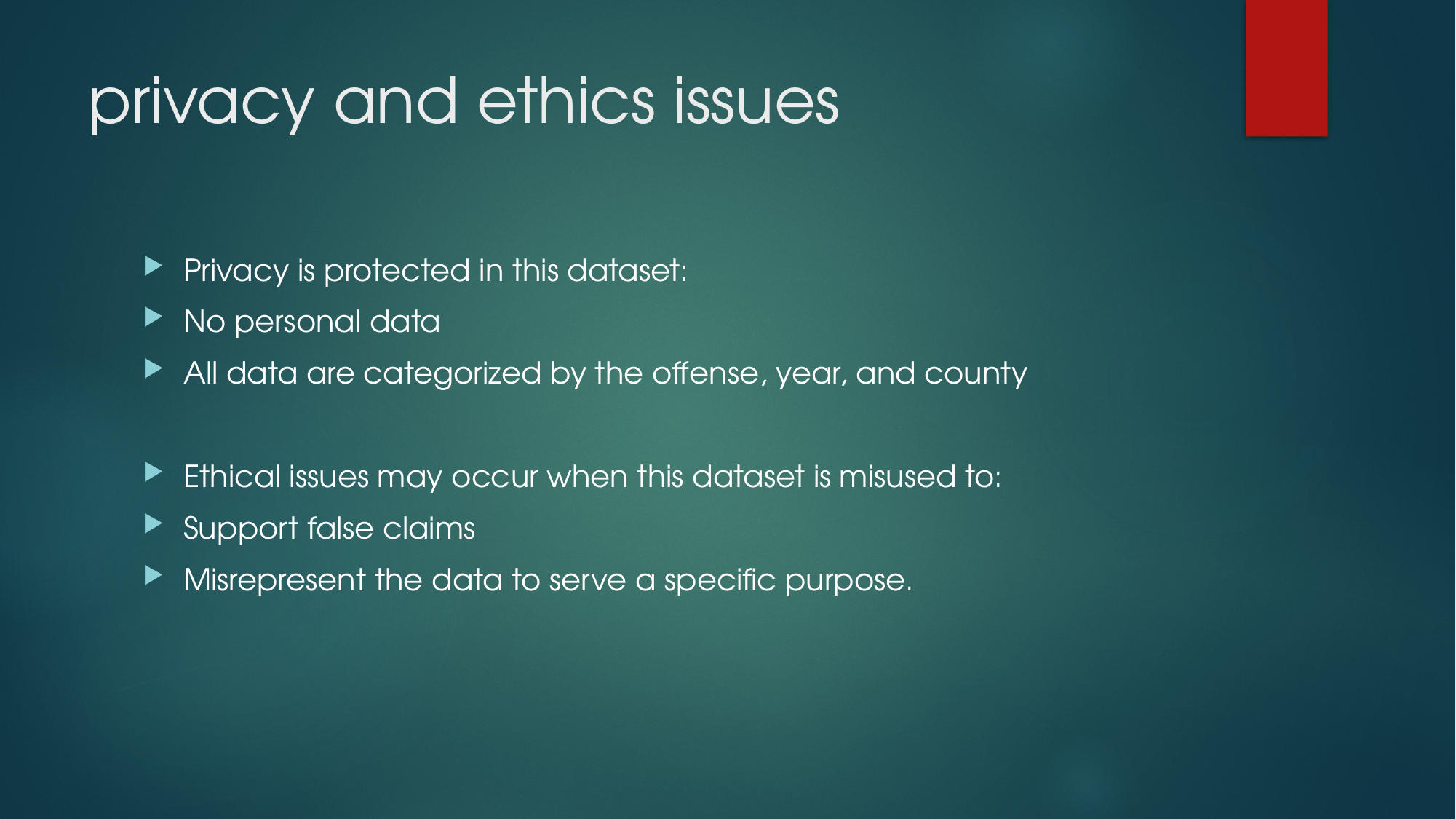

# privacy and ethics issues
Privacy is protected in this dataset:
No personal data
All data are categorized by the offense, year, and county

Ethical issues may occur when this dataset is misused to:
Support false claims
Misrepresent the data to serve a specific purpose.